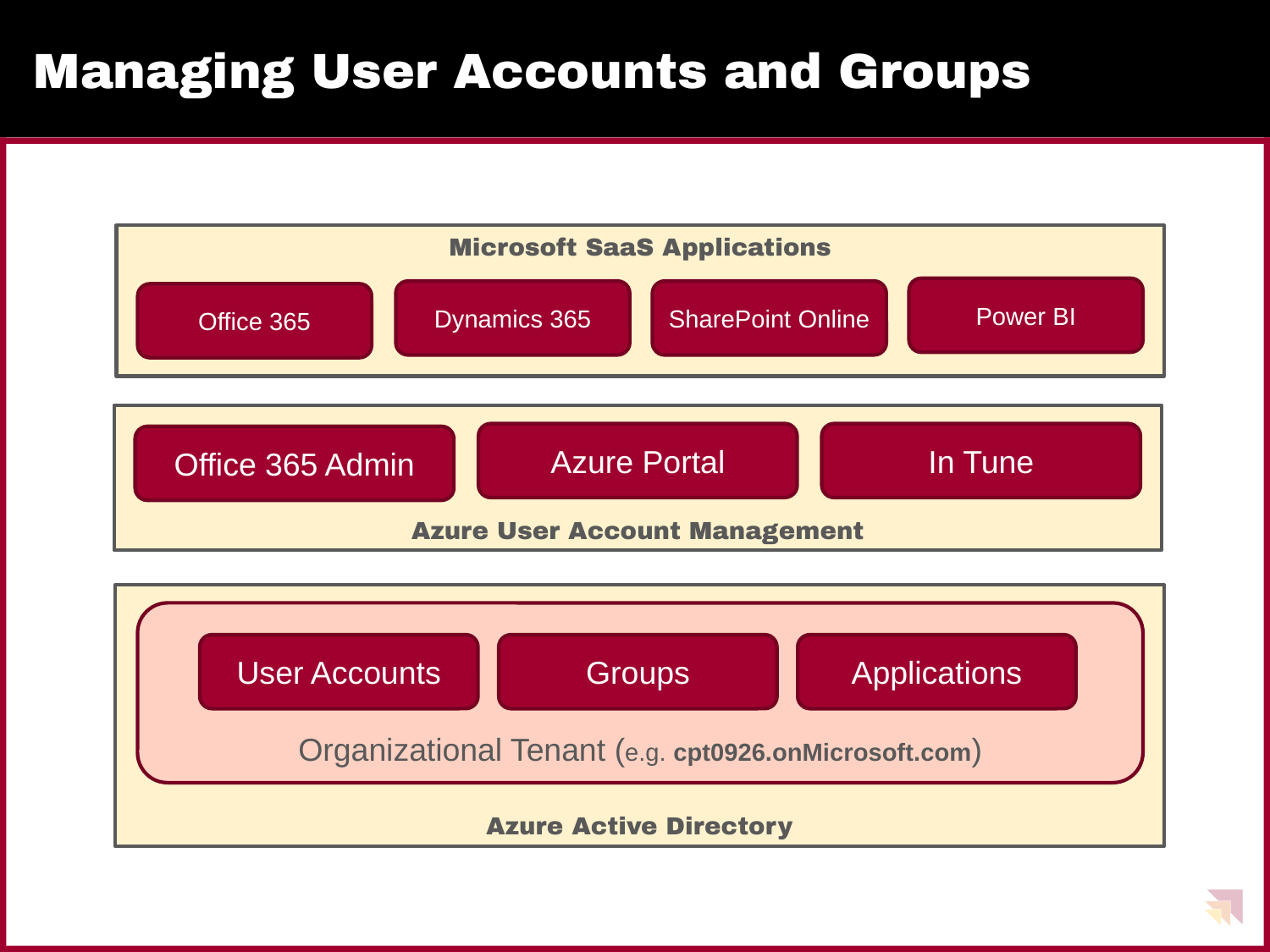

# Managing User Accounts and Groups
Microsoft SaaS Applications
Power BI
Dynamics 365
SharePoint Online
Office 365

Azure User Account Management
Azure Portal
In Tune
Office 365 Admin
Azure Active Directory
Organizational Tenant (e.g. cpt0926.onMicrosoft.com)
User Accounts
Groups
Applications